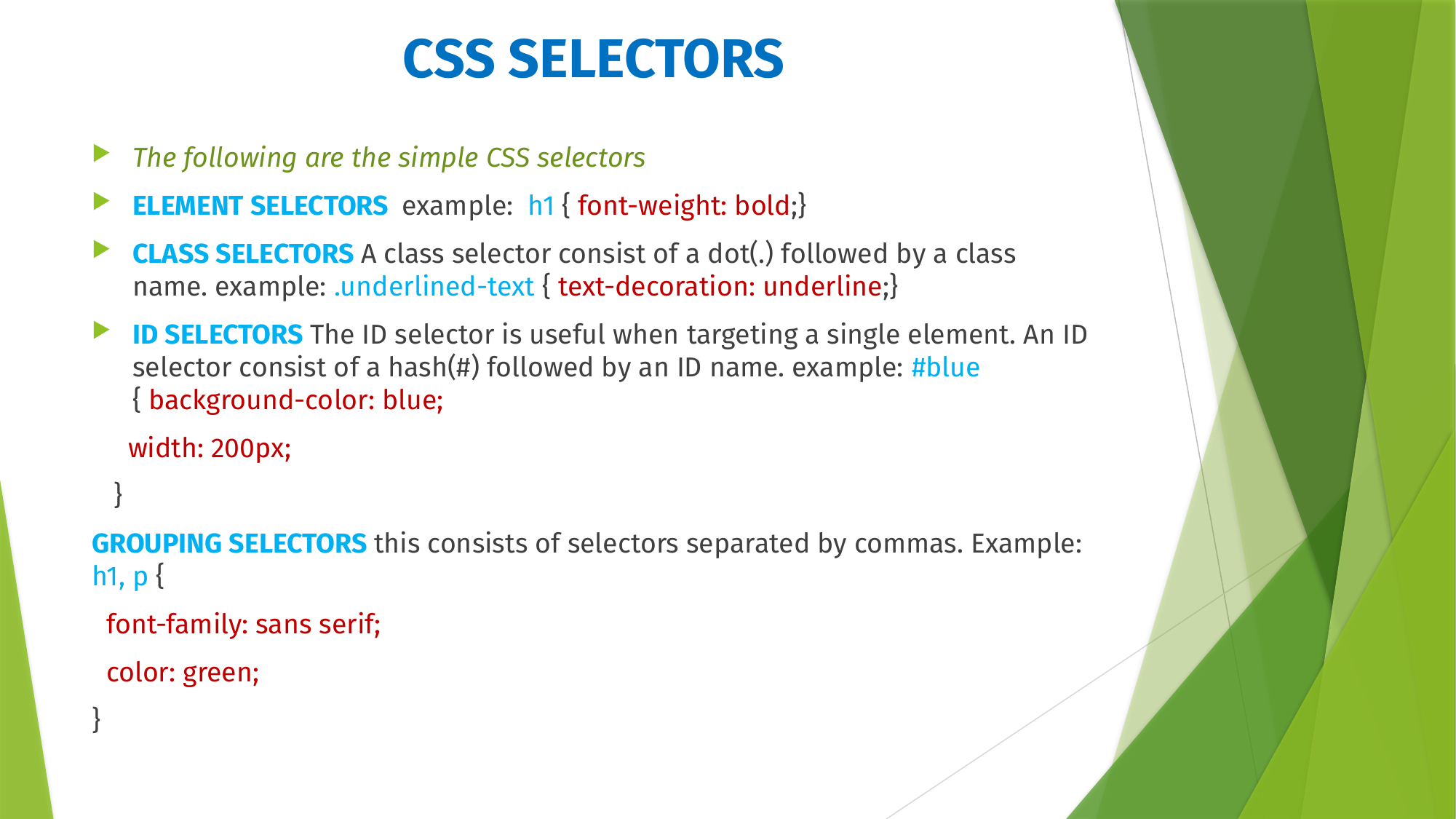

# CSS SELECTORS
The following are the simple CSS selectors
ELEMENT SELECTORS  example:  h1 { font-weight: bold;}
CLASS SELECTORS A class selector consist of a dot(.) followed by a class name. example: .underlined-text { text-decoration: underline;}
ID SELECTORS The ID selector is useful when targeting a single element. An ID selector consist of a hash(#) followed by an ID name. example: #blue { background-color: blue;
     width: 200px;
   }
GROUPING SELECTORS this consists of selectors separated by commas. Example: h1, p {
  font-family: sans serif;
  color: green;
}